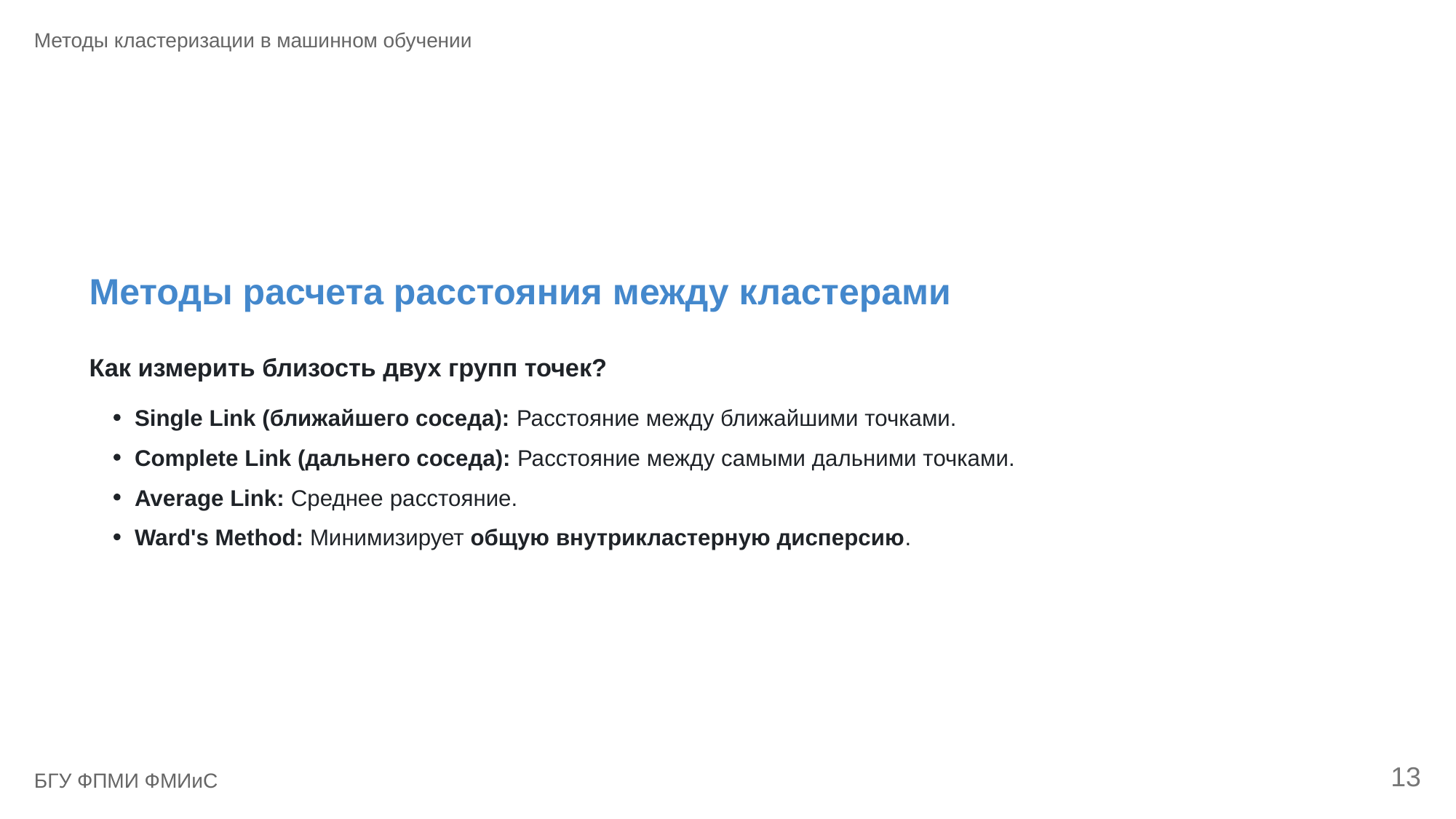

Методы кластеризации в машинном обучении
Методы расчета расстояния между кластерами
Как измерить близость двух групп точек?
Single Link (ближайшего соседа): Расстояние между ближайшими точками.

Complete Link (дальнего соседа): Расстояние между самыми дальними точками.

Average Link: Среднее расстояние.

Ward's Method: Минимизирует общую внутрикластерную дисперсию.

13
БГУ ФПМИ ФМИиС